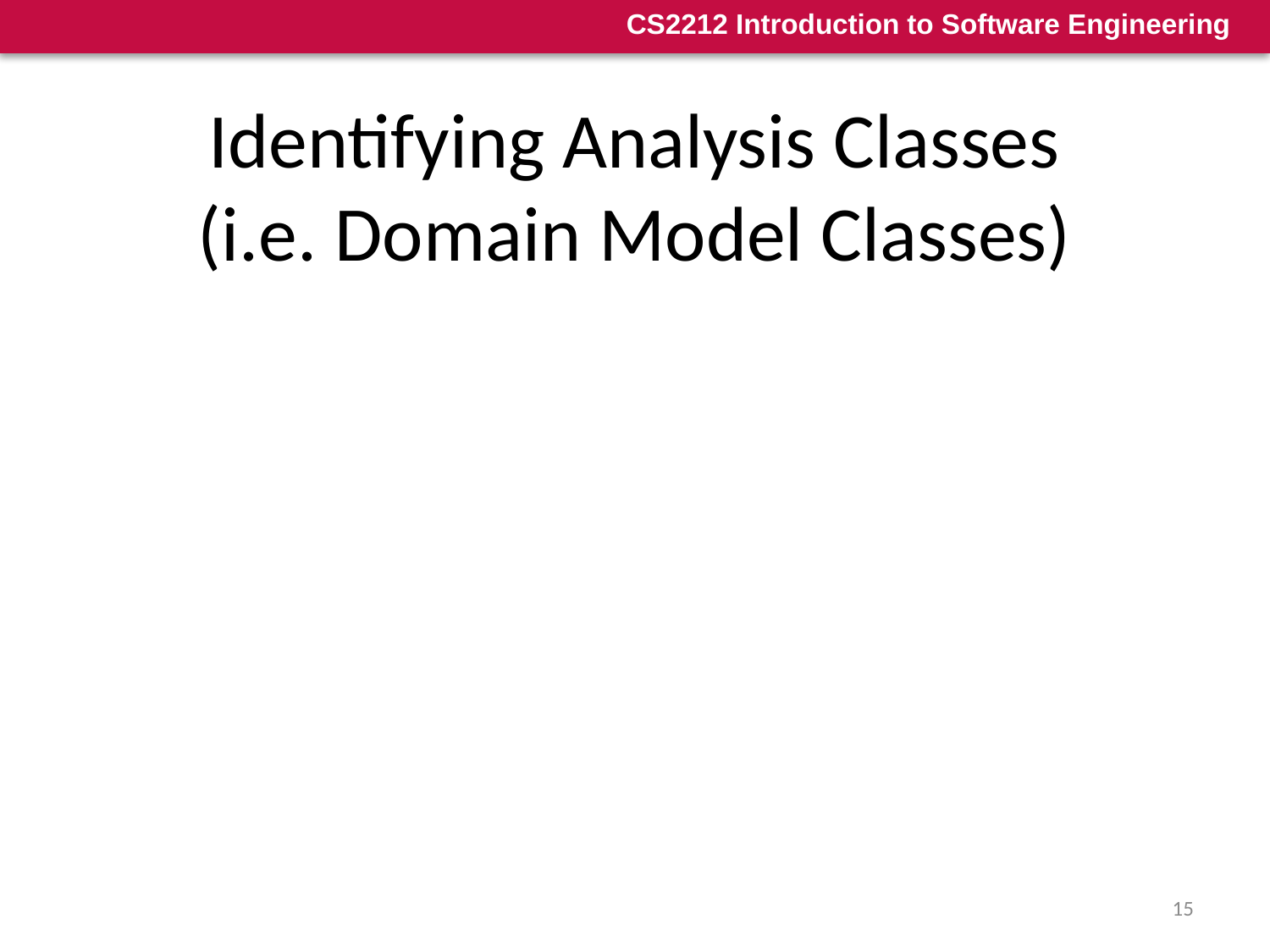

# Identifying Analysis Classes (i.e. Domain Model Classes)
Analysis classes manifest themselves in one of the following ways:

External entities (e.g., other systems, devices, people) that produce or consume information

Things (e.g. reports, displays, letters, signals) that are part of the information domain for the problem

Occurrences or events (e.g., a property transfer or the completion of a series of robot movements) that occur within the context of system operation

Roles (e.g., manager, engineer, salesperson) played by people who interact with the system

15